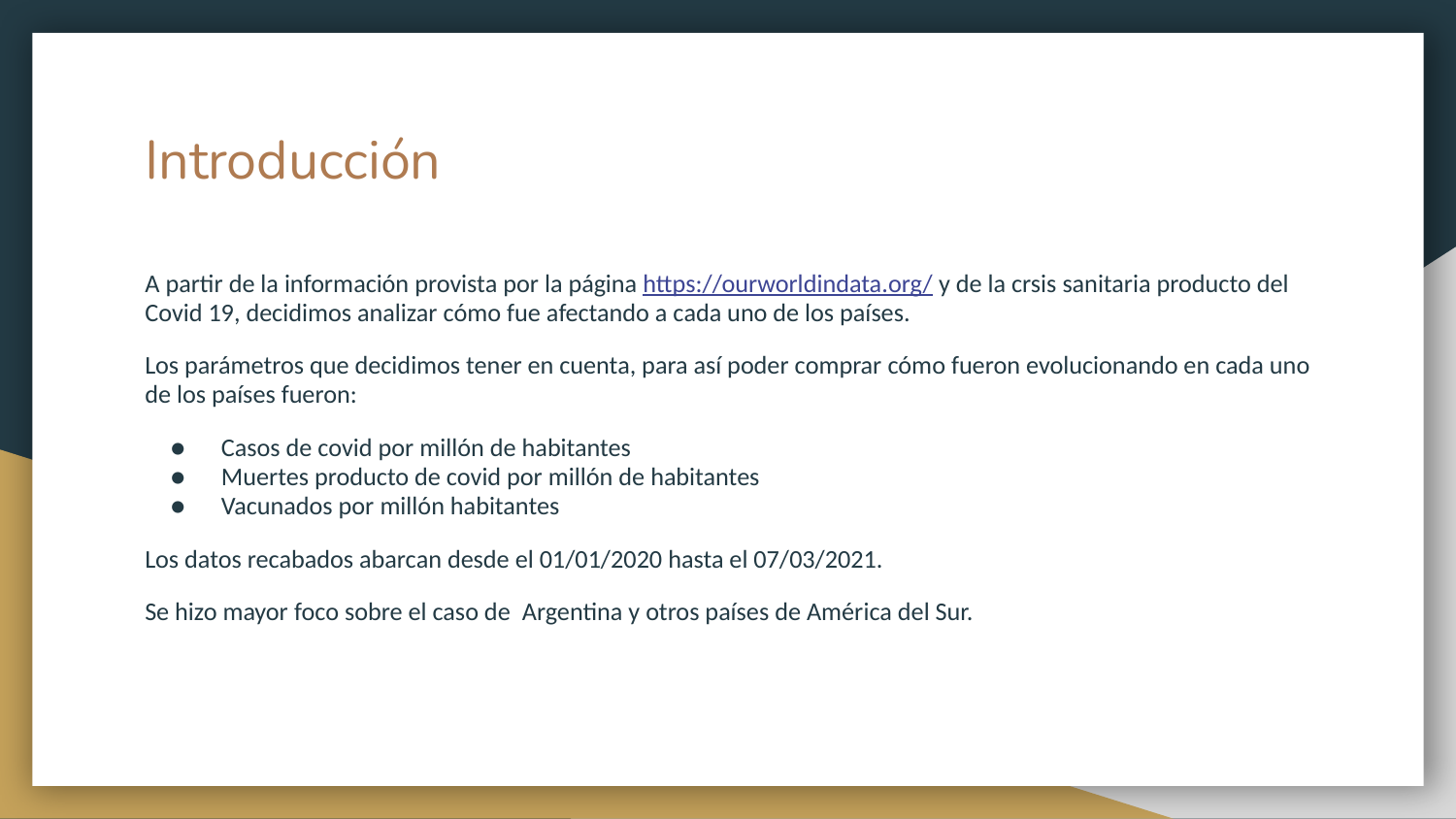

# Introducción
A partir de la información provista por la página https://ourworldindata.org/ y de la crsis sanitaria producto del Covid 19, decidimos analizar cómo fue afectando a cada uno de los países.
Los parámetros que decidimos tener en cuenta, para así poder comprar cómo fueron evolucionando en cada uno de los países fueron:
Casos de covid por millón de habitantes
Muertes producto de covid por millón de habitantes
Vacunados por millón habitantes
Los datos recabados abarcan desde el 01/01/2020 hasta el 07/03/2021.
Se hizo mayor foco sobre el caso de  Argentina y otros países de América del Sur.